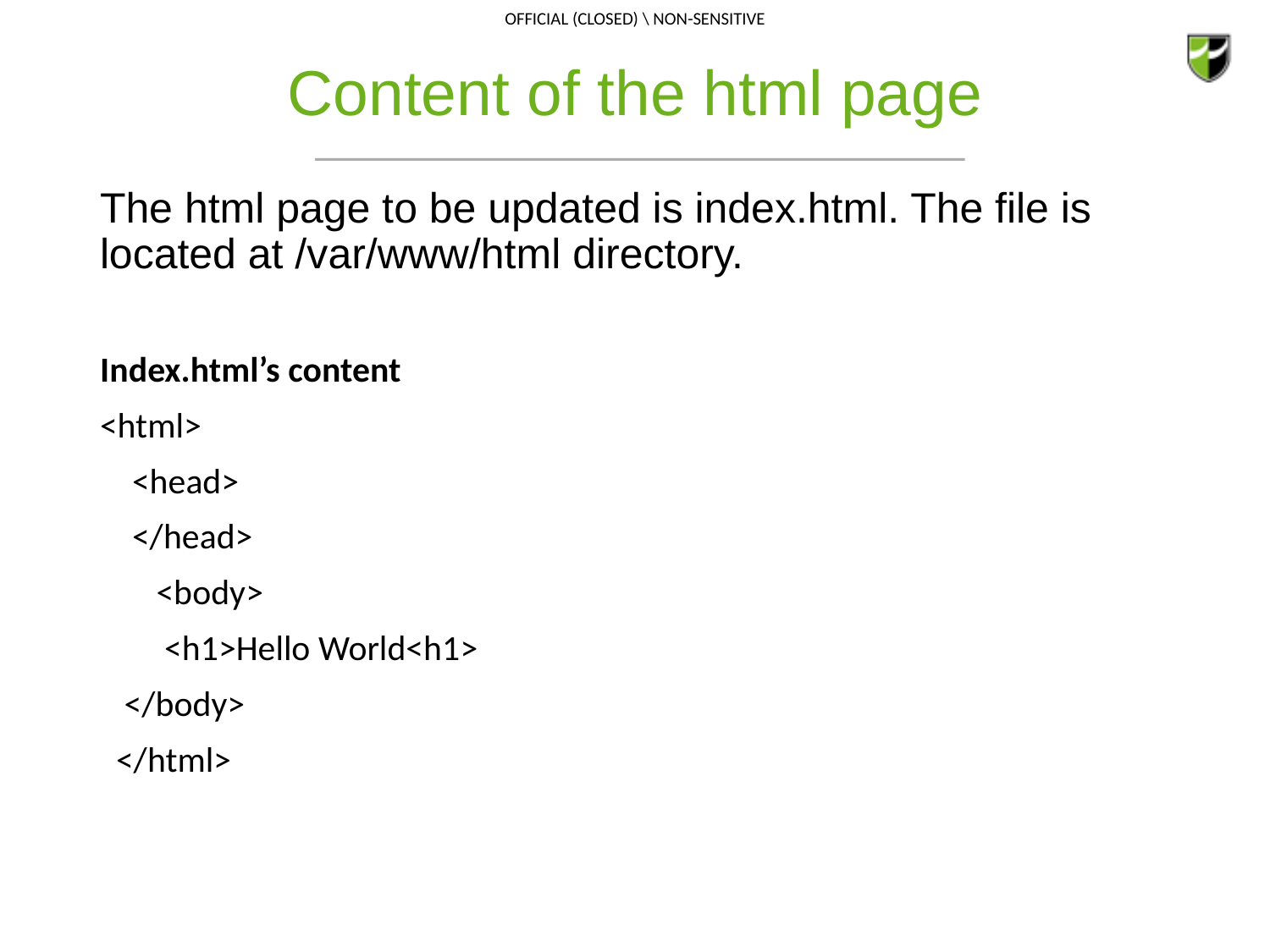

# Content of the html page
The html page to be updated is index.html. The file is located at /var/www/html directory.

Index.html’s content
<html>
    <head>
    </head>
       <body>
        <h1>Hello World<h1>
   </body>
  </html>